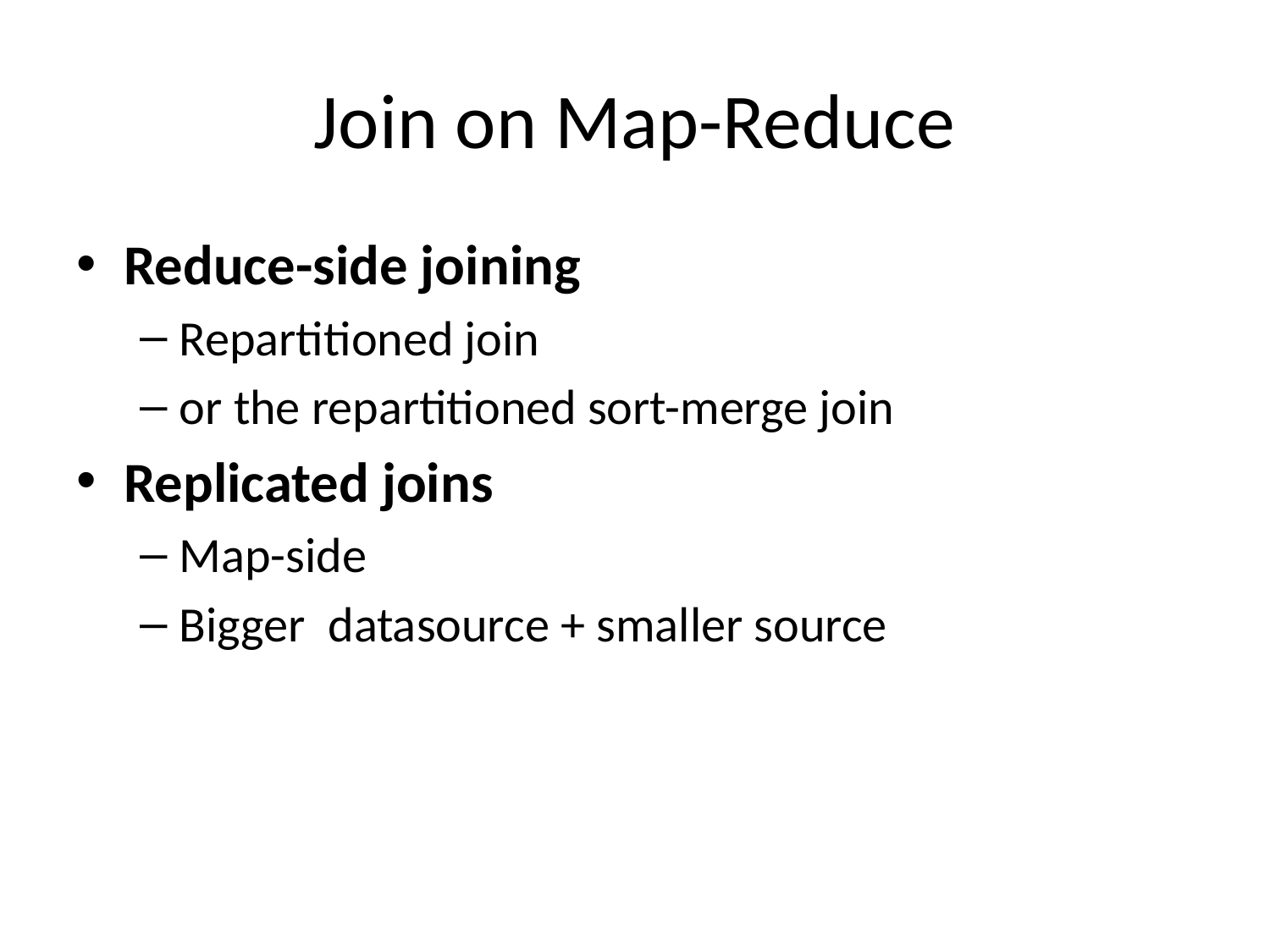

# Join on Map-Reduce
Reduce-side joining
Repartitioned join
or the repartitioned sort-merge join
Replicated joins
Map-side
Bigger  datasource + smaller source